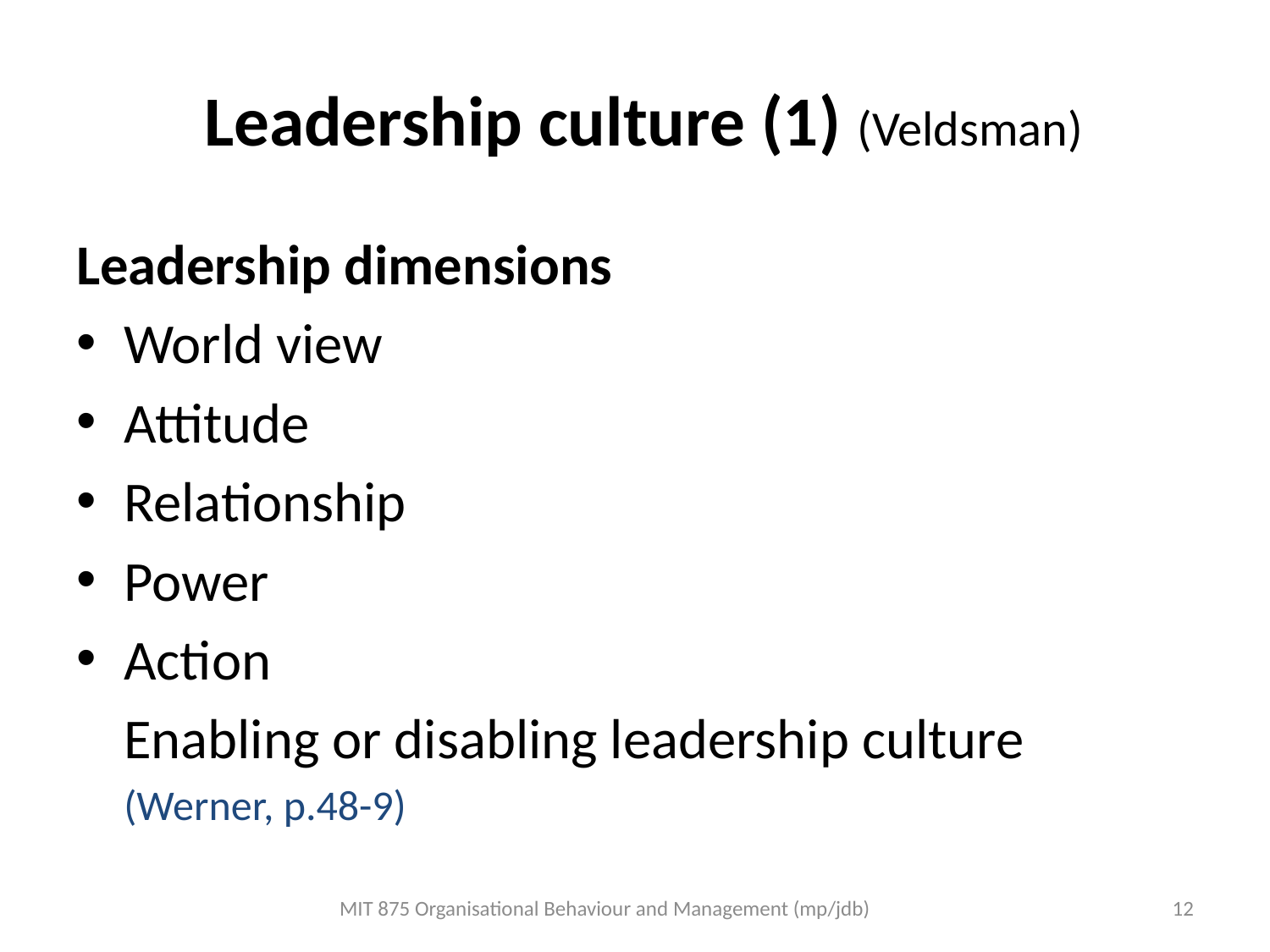

# Leadership culture (1) (Veldsman)
Leadership dimensions
World view
Attitude
Relationship
Power
Action
	Enabling or disabling leadership culture
	(Werner, p.48-9)

MIT 875 Organisational Behaviour and Management (mp/jdb)
12